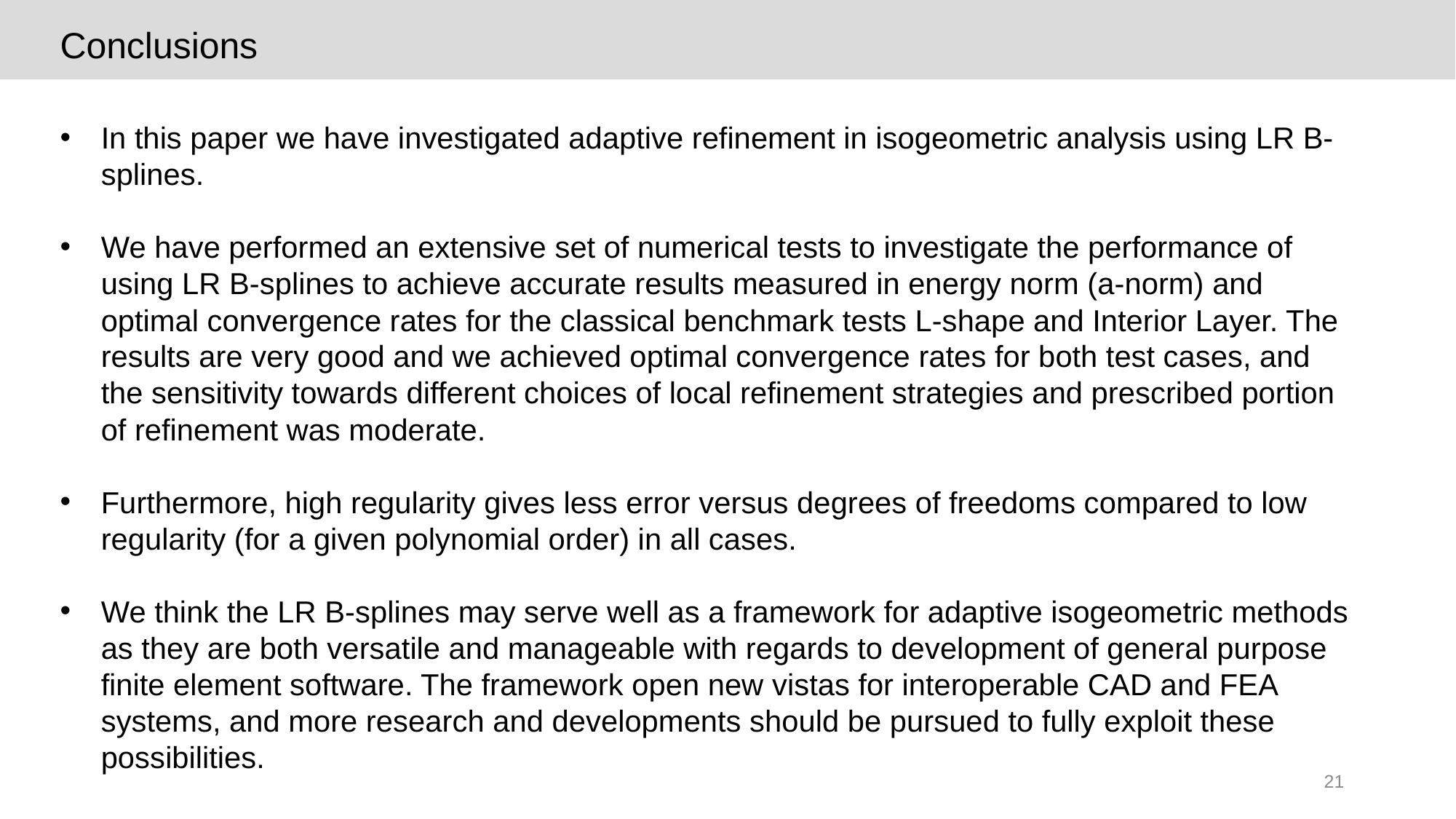

Conclusions
In this paper we have investigated adaptive refinement in isogeometric analysis using LR B-splines.

We have performed an extensive set of numerical tests to investigate the performance of using LR B-splines to achieve accurate results measured in energy norm (a-norm) and optimal convergence rates for the classical benchmark tests L-shape and Interior Layer. The results are very good and we achieved optimal convergence rates for both test cases, and the sensitivity towards different choices of local refinement strategies and prescribed portion of refinement was moderate.

Furthermore, high regularity gives less error versus degrees of freedoms compared to low regularity (for a given polynomial order) in all cases.

We think the LR B-splines may serve well as a framework for adaptive isogeometric methods as they are both versatile and manageable with regards to development of general purpose finite element software. The framework open new vistas for interoperable CAD and FEA systems, and more research and developments should be pursued to fully exploit these possibilities.
21